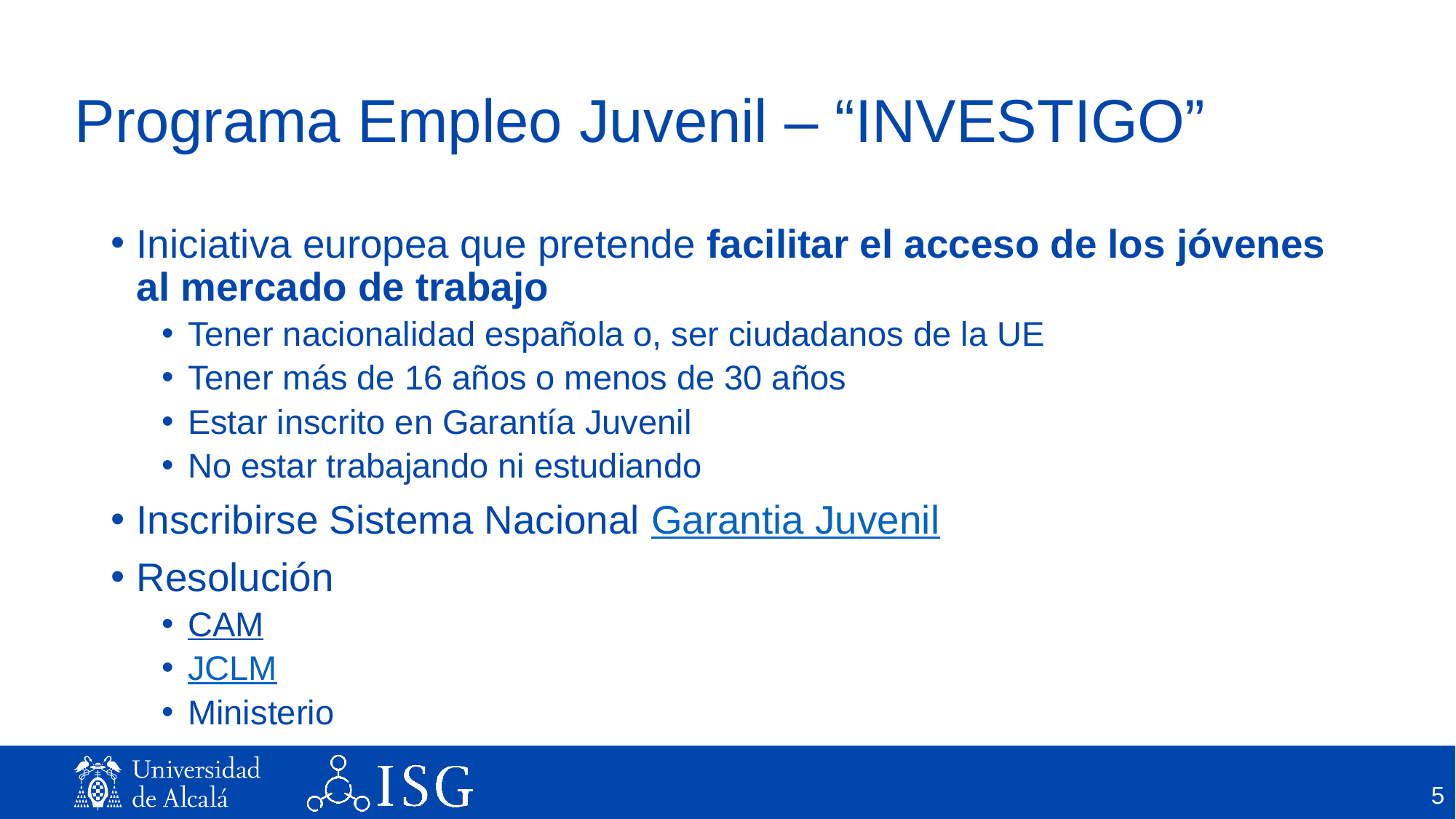

# Programa Empleo Juvenil – “INVESTIGO”
Iniciativa europea que pretende facilitar el acceso de los jóvenes al mercado de trabajo
Tener nacionalidad española o, ser ciudadanos de la UE
Tener más de 16 años o menos de 30 años
Estar inscrito en Garantía Juvenil
No estar trabajando ni estudiando
Inscribirse Sistema Nacional Garantia Juvenil
Resolución
CAM
JCLM
Ministerio